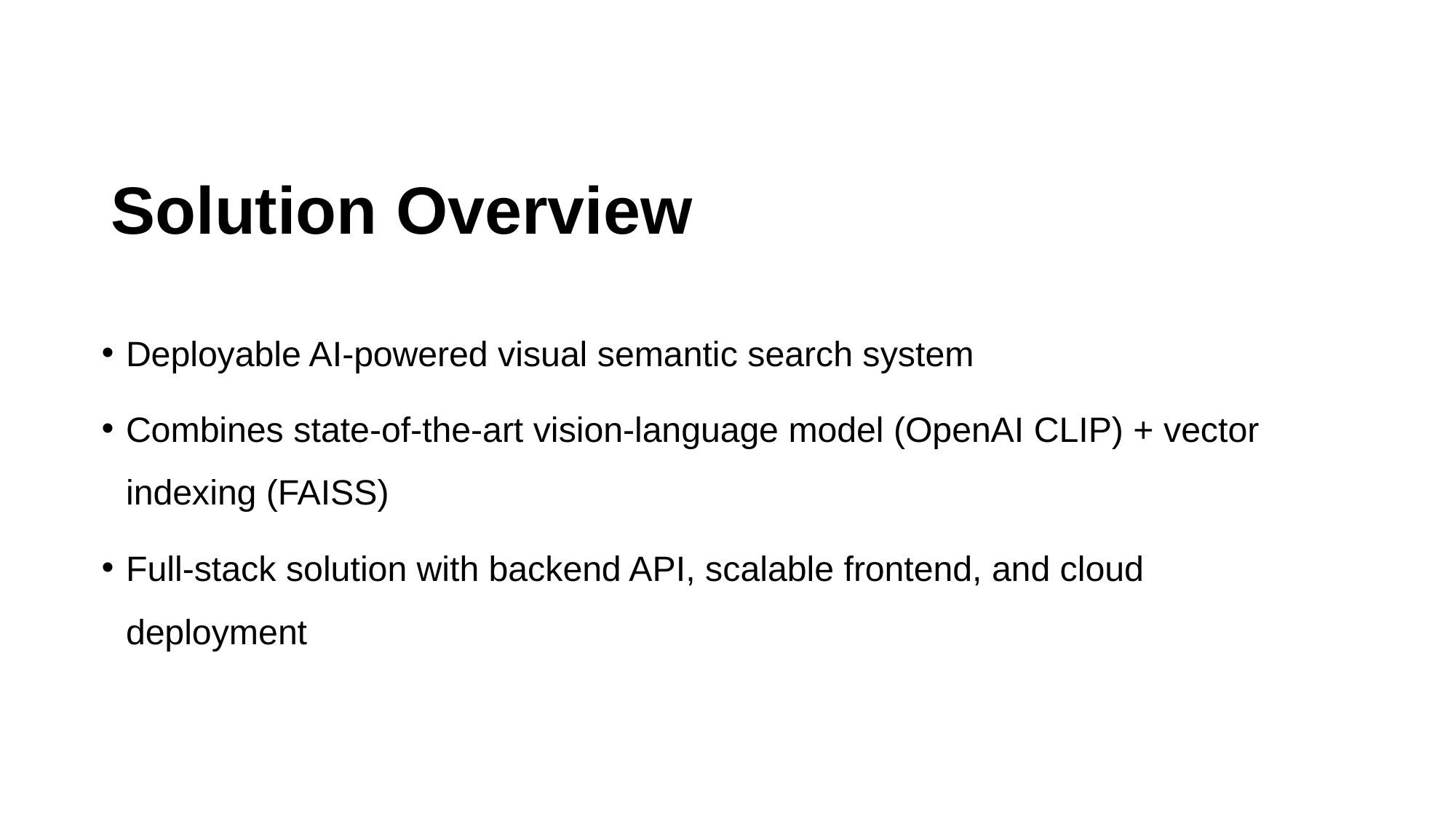

# Solution Overview
Deployable AI-powered visual semantic search system
Combines state-of-the-art vision-language model (OpenAI CLIP) + vector indexing (FAISS)
Full-stack solution with backend API, scalable frontend, and cloud deployment